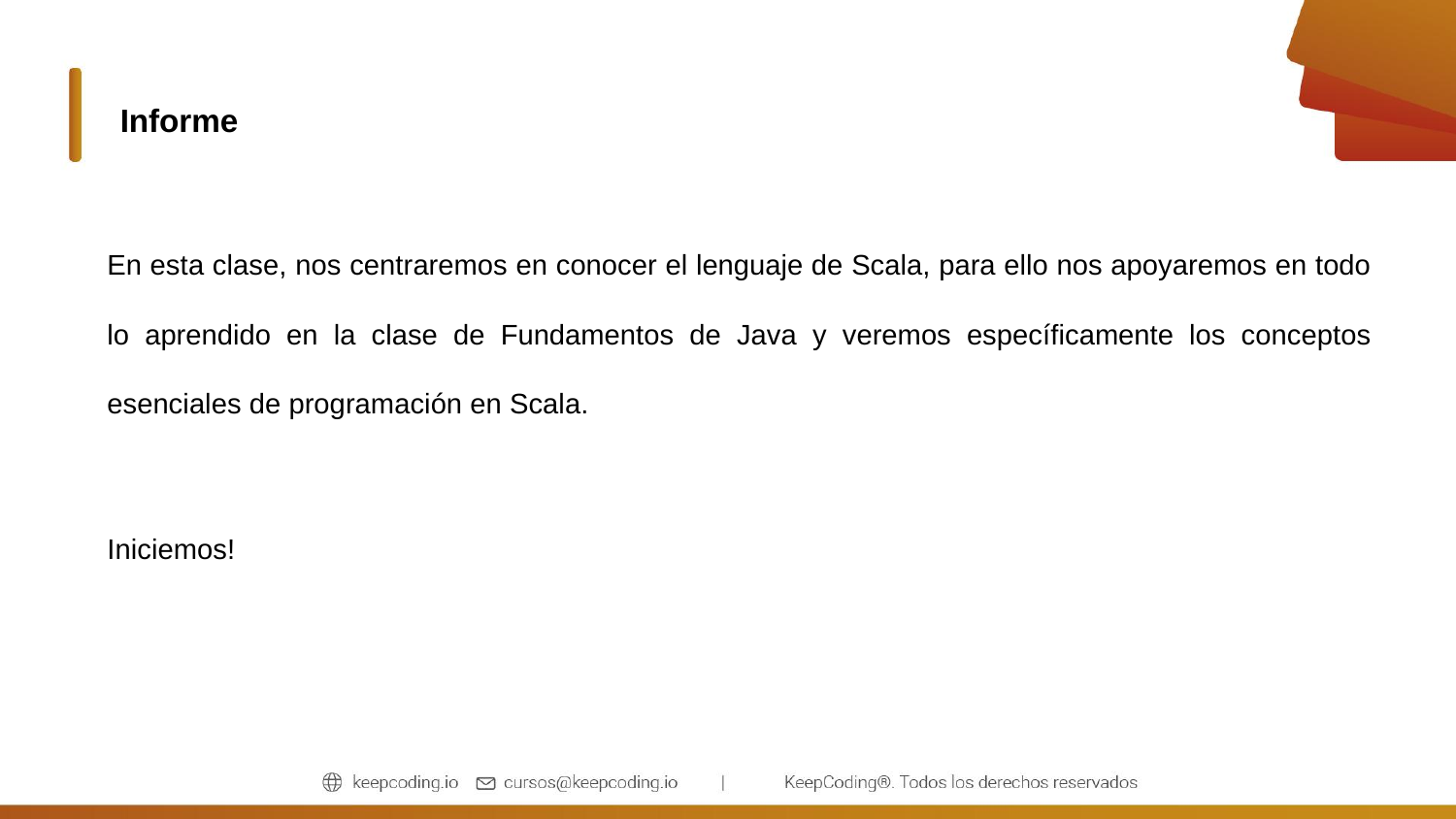

PMI (Project Management Institute)
Informe
En esta clase, nos centraremos en conocer el lenguaje de Scala, para ello nos apoyaremos en todo lo aprendido en la clase de Fundamentos de Java y veremos específicamente los conceptos esenciales de programación en Scala.

Iniciemos!